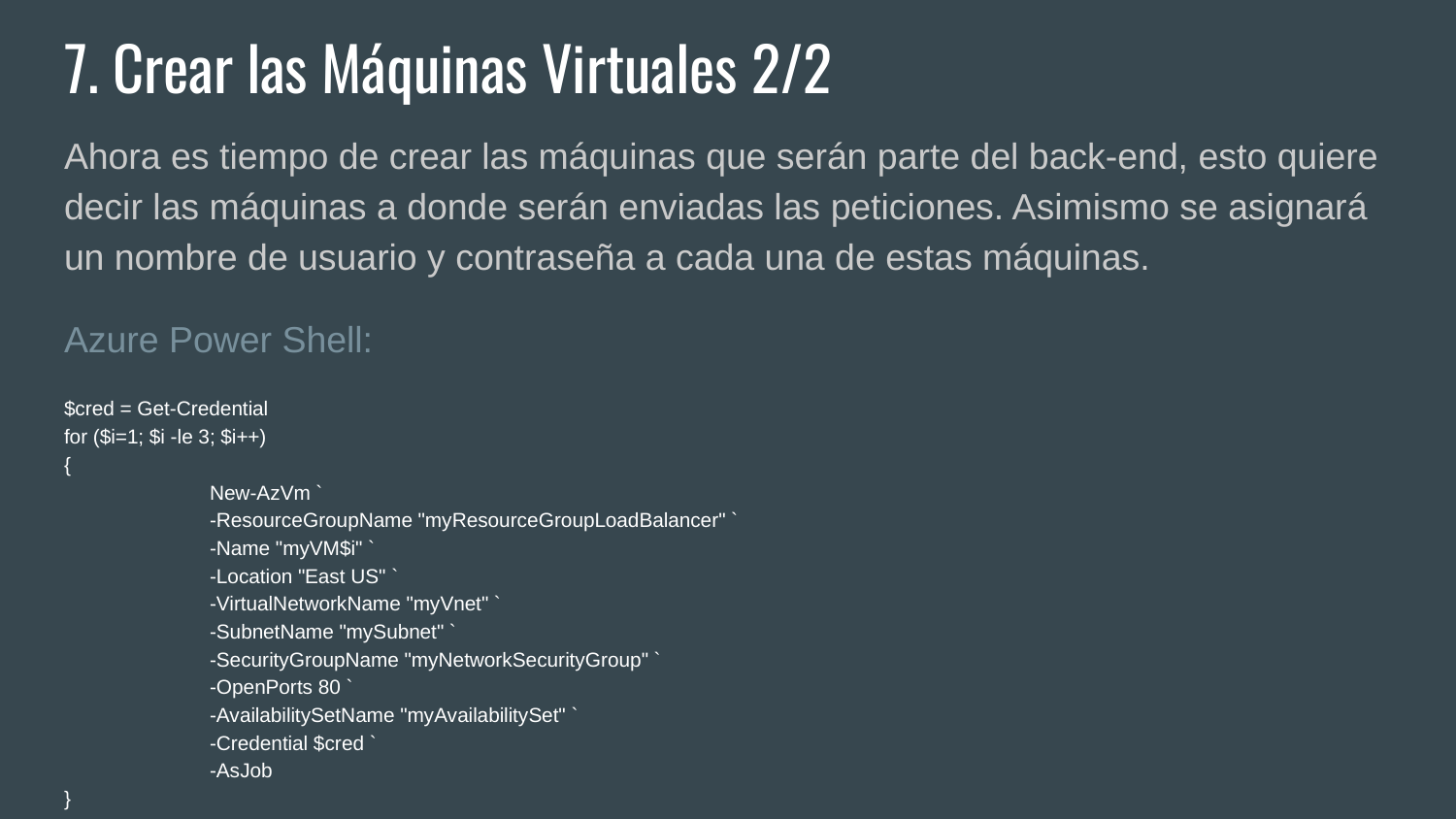

# 7. Crear las Máquinas Virtuales 2/2
Ahora es tiempo de crear las máquinas que serán parte del back-end, esto quiere decir las máquinas a donde serán enviadas las peticiones. Asimismo se asignará un nombre de usuario y contraseña a cada una de estas máquinas.
Azure Power Shell:
$cred = Get-Credential
for ($i=1; $i -le 3; $i++)
{
	New-AzVm `
    	-ResourceGroupName "myResourceGroupLoadBalancer" `
    	-Name "myVM$i" `
    	-Location "East US" `
    	-VirtualNetworkName "myVnet" `
    	-SubnetName "mySubnet" `
    	-SecurityGroupName "myNetworkSecurityGroup" `
    	-OpenPorts 80 `
    	-AvailabilitySetName "myAvailabilitySet" `
    	-Credential $cred `
    	-AsJob
}